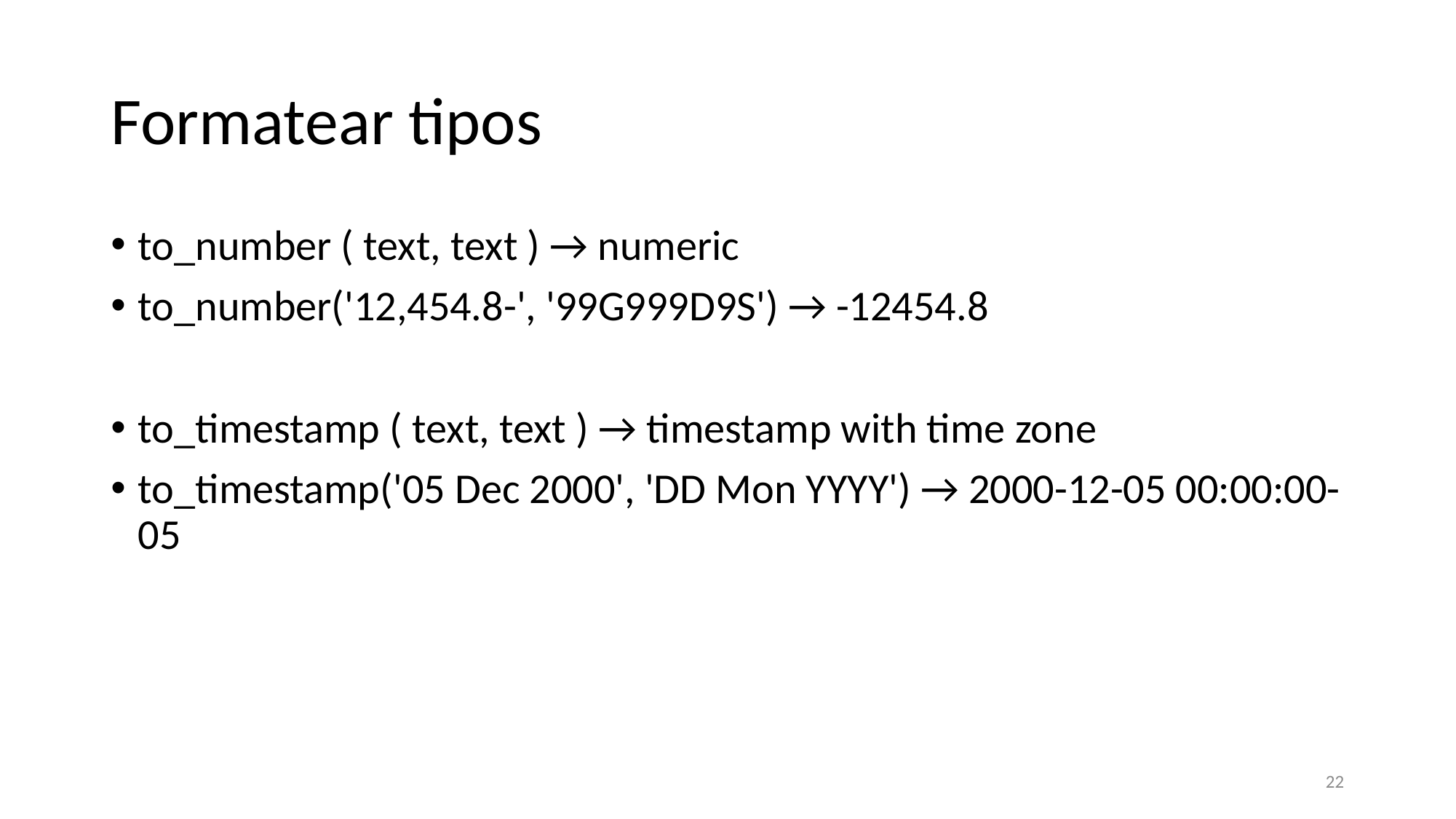

# Formatear tipos
to_number ( text, text ) → numeric
to_number('12,454.8-', '99G999D9S') → -12454.8

to_timestamp ( text, text ) → timestamp with time zone
to_timestamp('05 Dec 2000', 'DD Mon YYYY') → 2000-12-05 00:00:00-05

22